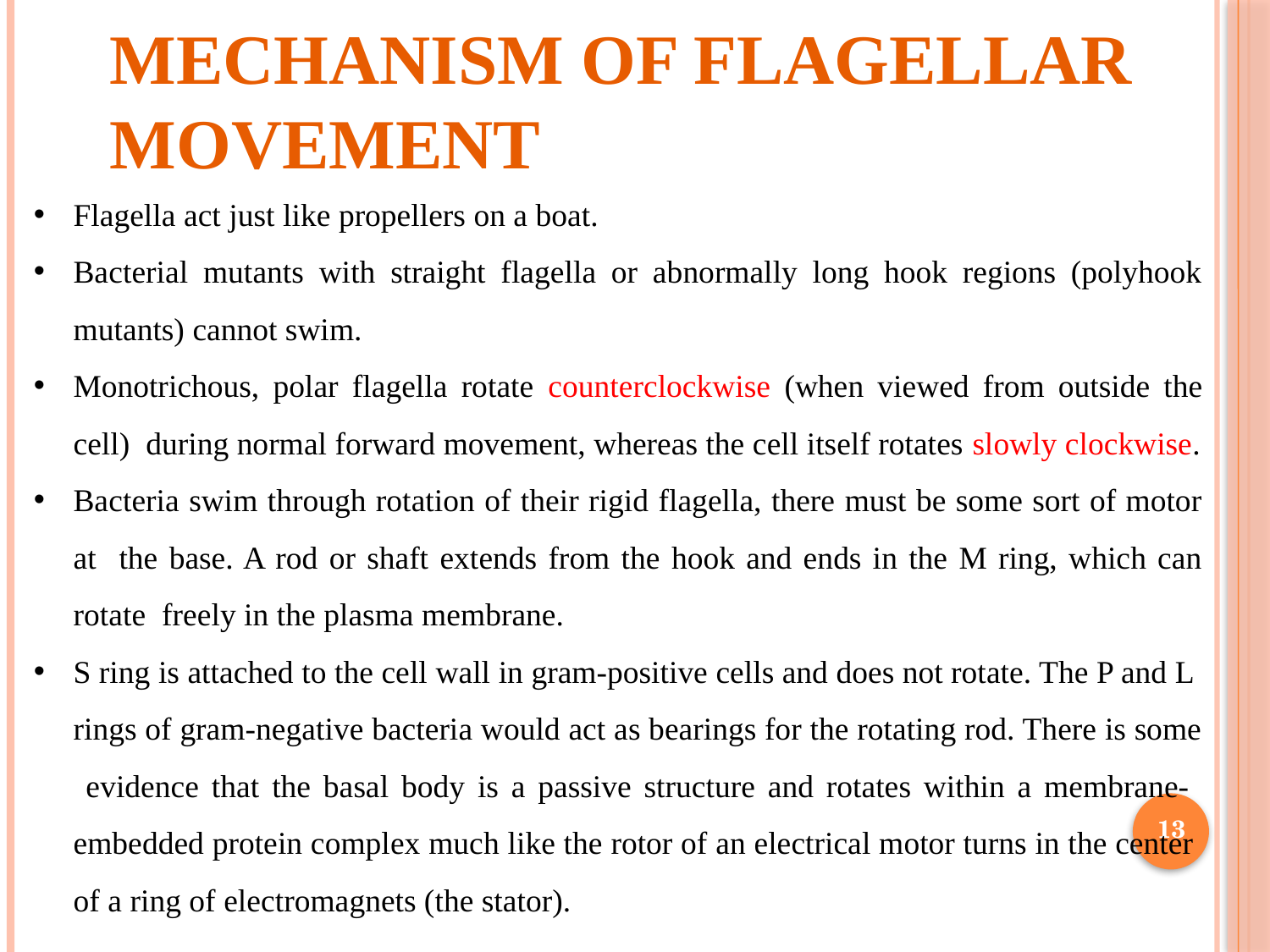

# Mechanism of Flagellar Movement
Flagella act just like propellers on a boat.
Bacterial mutants with straight flagella or abnormally long hook regions (polyhook mutants) cannot swim.
Monotrichous, polar flagella rotate counterclockwise (when viewed from outside the cell)  during normal forward movement, whereas the cell itself rotates slowly clockwise.
Bacteria swim through rotation of their rigid flagella, there must be some sort of motor at  the base. A rod or shaft extends from the hook and ends in the M ring, which can rotate  freely in the plasma membrane.
S ring is attached to the cell wall in gram-positive cells and does not rotate. The P and L  rings of gram-negative bacteria would act as bearings for the rotating rod. There is some  evidence that the basal body is a passive structure and rotates within a membrane-  embedded protein complex much like the rotor of an electrical motor turns in the center  of a ring of electromagnets (the stator).

13